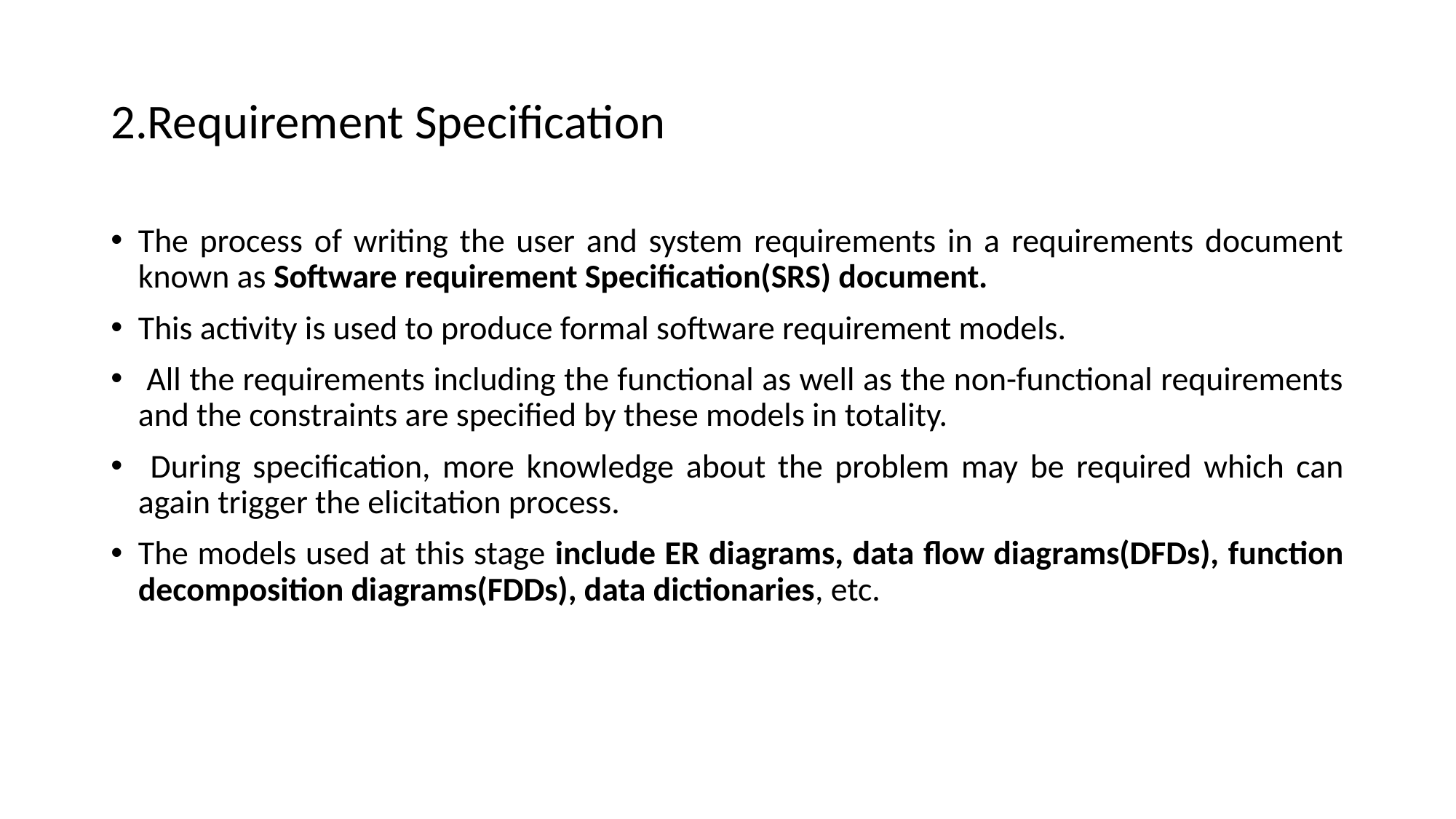

# 2.Requirement Specification
The process of writing the user and system requirements in a requirements document known as Software requirement Specification(SRS) document.
This activity is used to produce formal software requirement models.
 All the requirements including the functional as well as the non-functional requirements and the constraints are specified by these models in totality.
 During specification, more knowledge about the problem may be required which can again trigger the elicitation process.
The models used at this stage include ER diagrams, data flow diagrams(DFDs), function decomposition diagrams(FDDs), data dictionaries, etc.